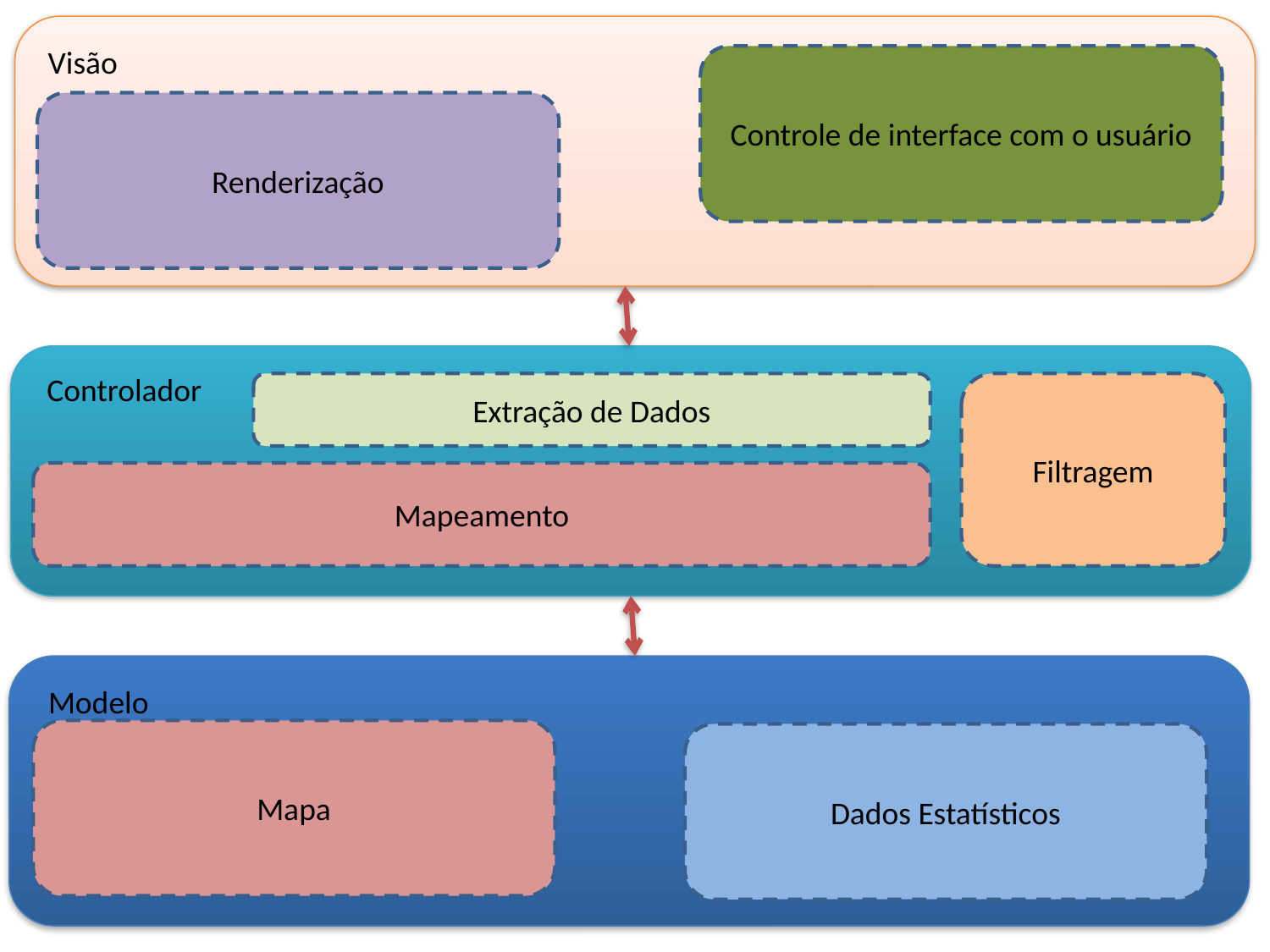

Visão
Controle de interface com o usuário
Renderização

Controlador
Filtragem
Extração de Dados
Mapeamento

Modelo
Mapa
Dados Estatísticos